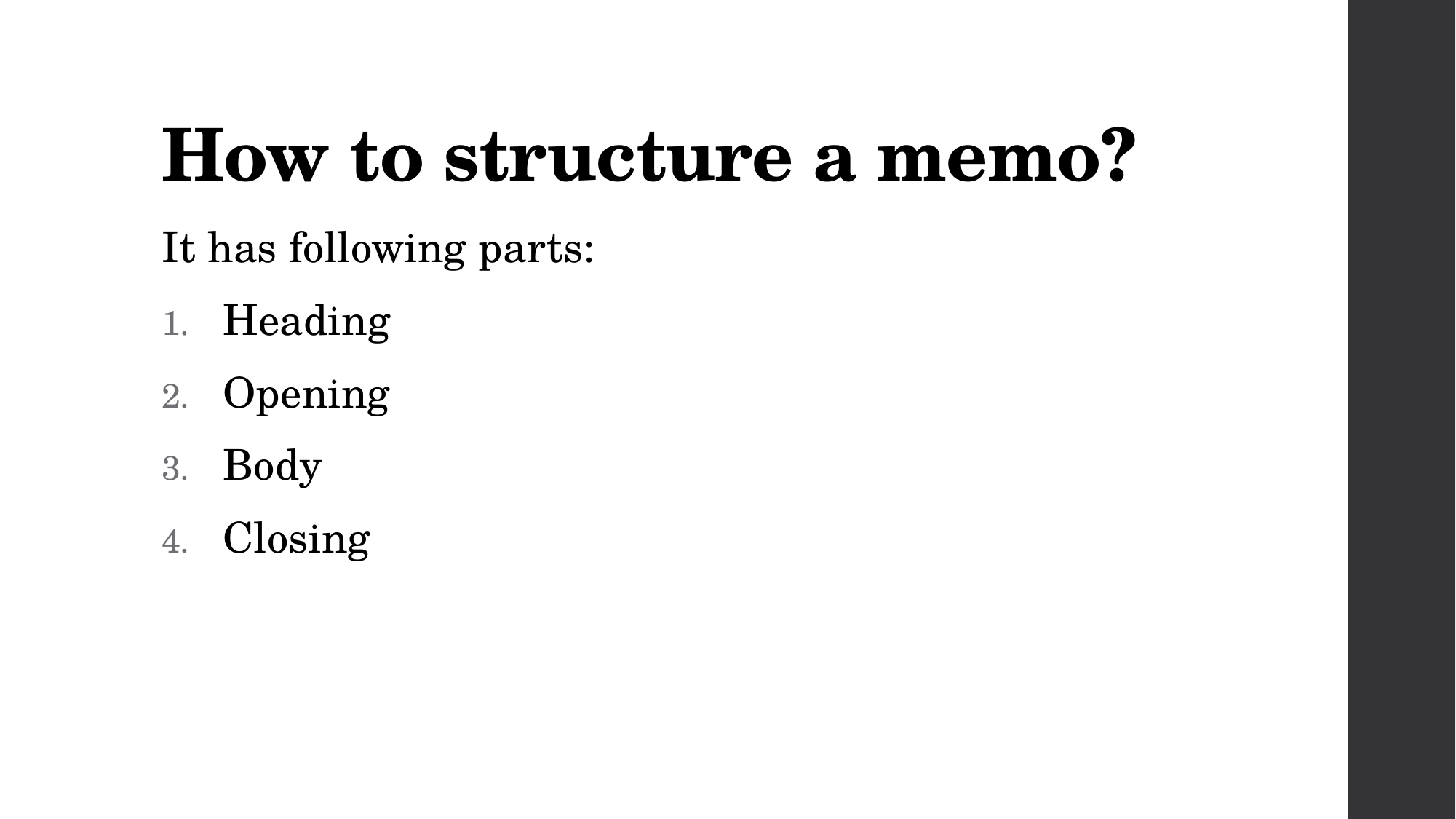

# How to structure a memo?
It has following parts:
Heading
Opening
Body
Closing